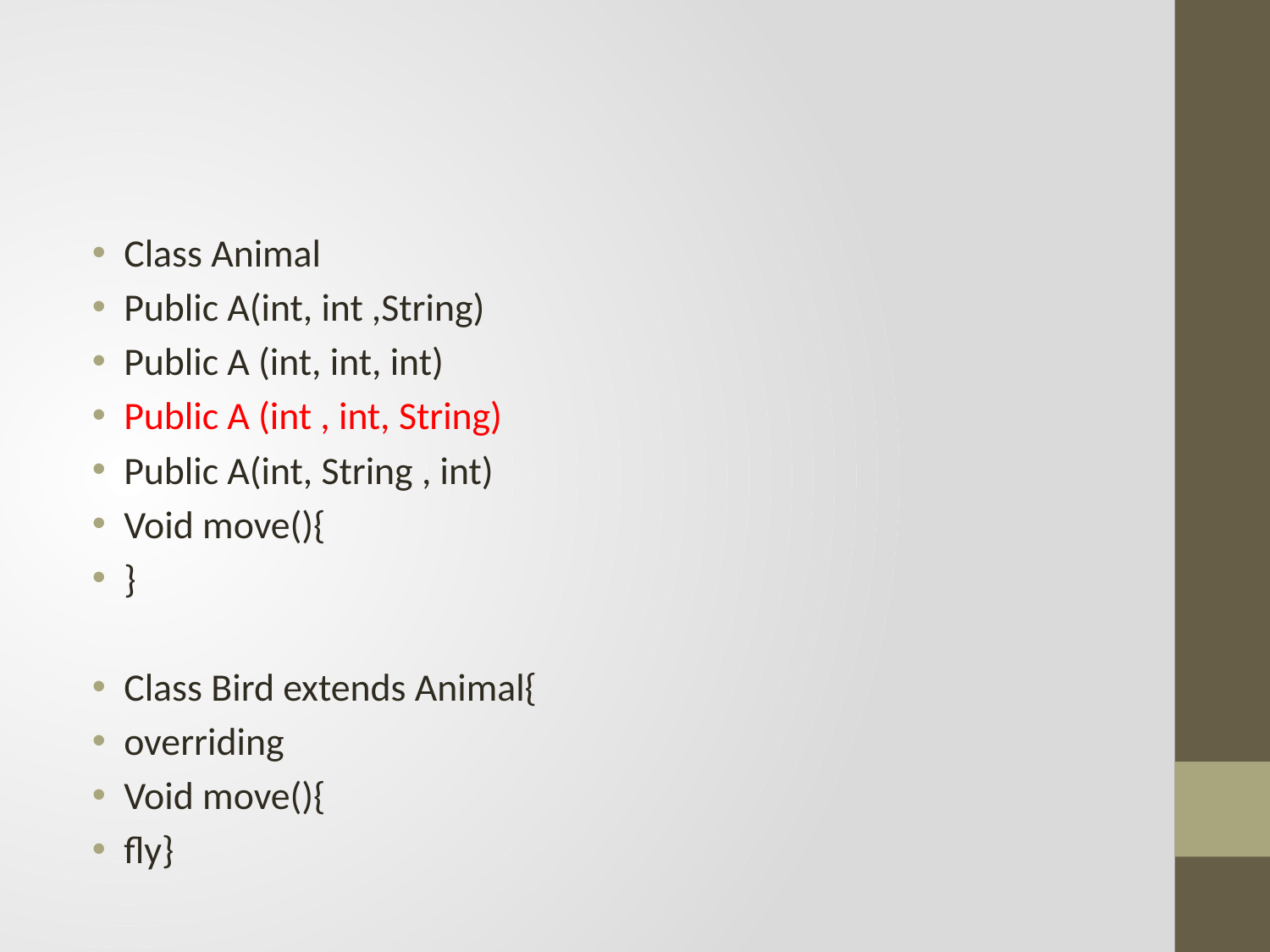

#
Class Animal
Public A(int, int ,String)
Public A (int, int, int)
Public A (int , int, String)
Public A(int, String , int)
Void move(){
}

Class Bird extends Animal{
overriding
Void move(){
fly}